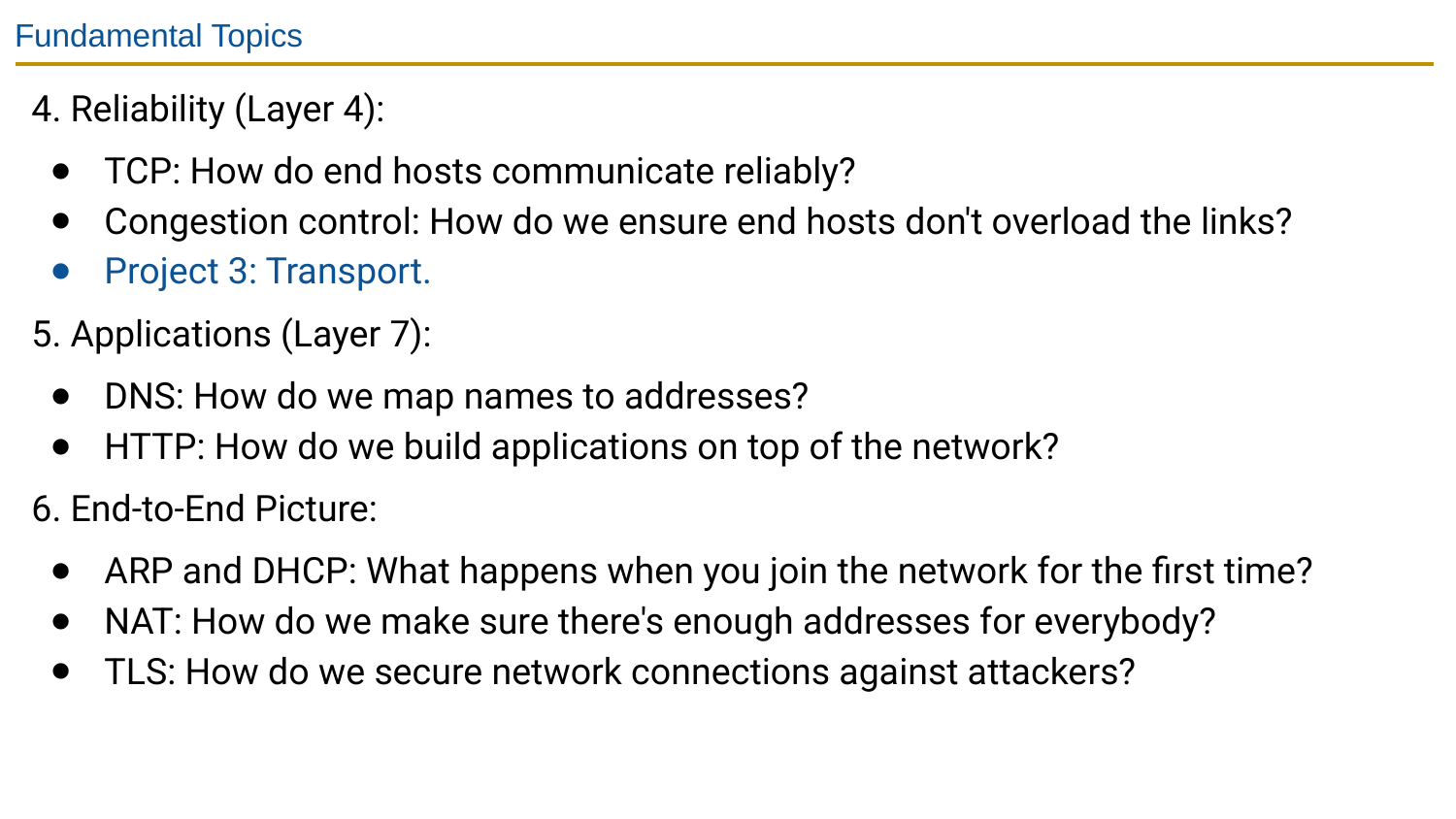

# Fundamental Topics
4. Reliability (Layer 4):
TCP: How do end hosts communicate reliably?
Congestion control: How do we ensure end hosts don't overload the links?
Project 3: Transport.
5. Applications (Layer 7):
DNS: How do we map names to addresses?
HTTP: How do we build applications on top of the network?
6. End-to-End Picture:
ARP and DHCP: What happens when you join the network for the first time?
NAT: How do we make sure there's enough addresses for everybody?
TLS: How do we secure network connections against attackers?